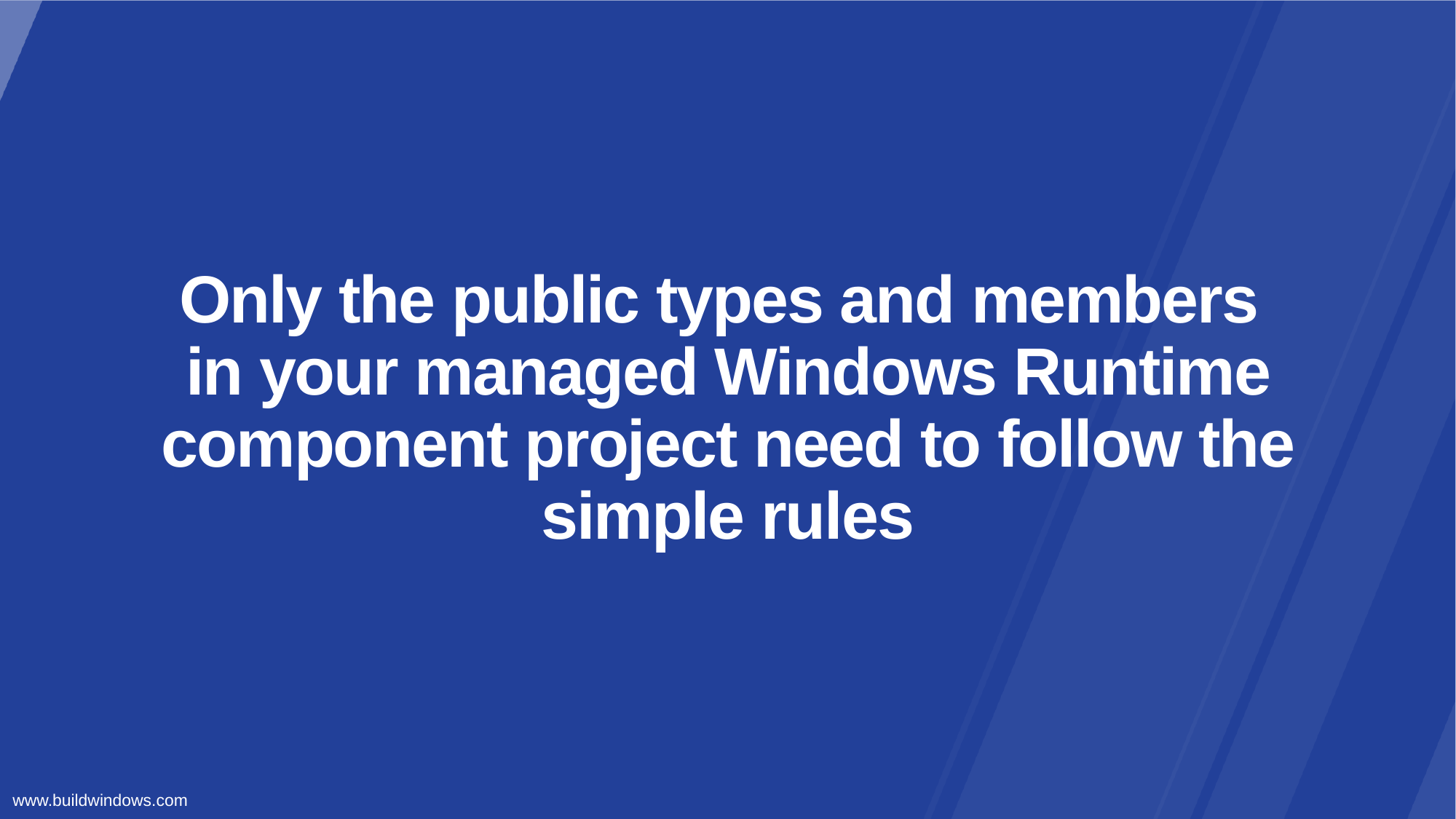

# Only the public types and members in your managed Windows Runtime component project need to follow the simple rules